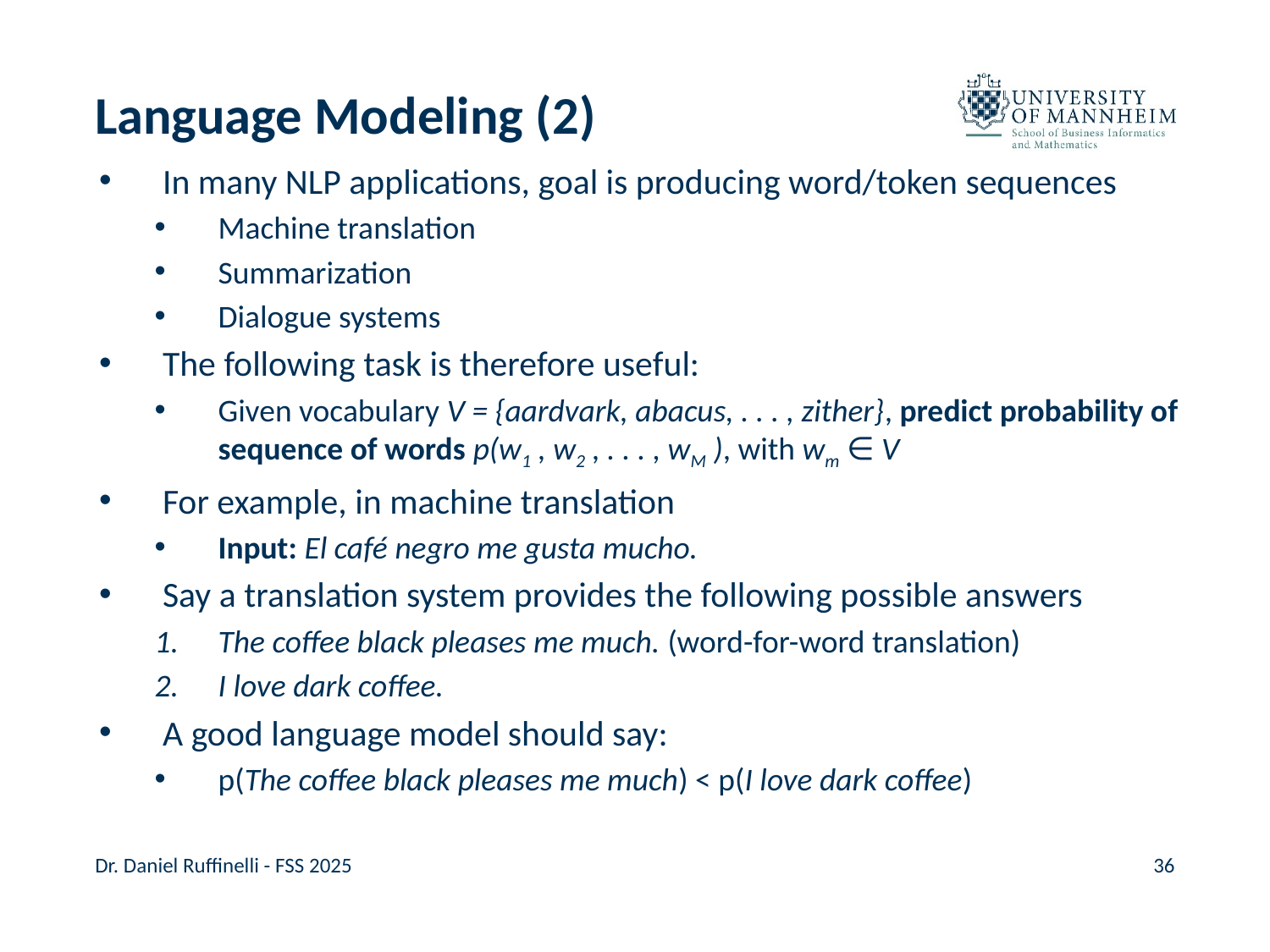

# Language Modeling (2)
In many NLP applications, goal is producing word/token sequences
Machine translation
Summarization
Dialogue systems
The following task is therefore useful:
Given vocabulary V = {aardvark, abacus, . . . , zither}, predict probability of sequence of words p(w1 , w2 , . . . , wM ), with wm ∈ V
For example, in machine translation
Input: El café negro me gusta mucho.
Say a translation system provides the following possible answers
The coffee black pleases me much. (word-for-word translation)
I love dark coffee.
A good language model should say:
p(The coffee black pleases me much) < p(I love dark coffee)
Dr. Daniel Ruffinelli - FSS 2025
36